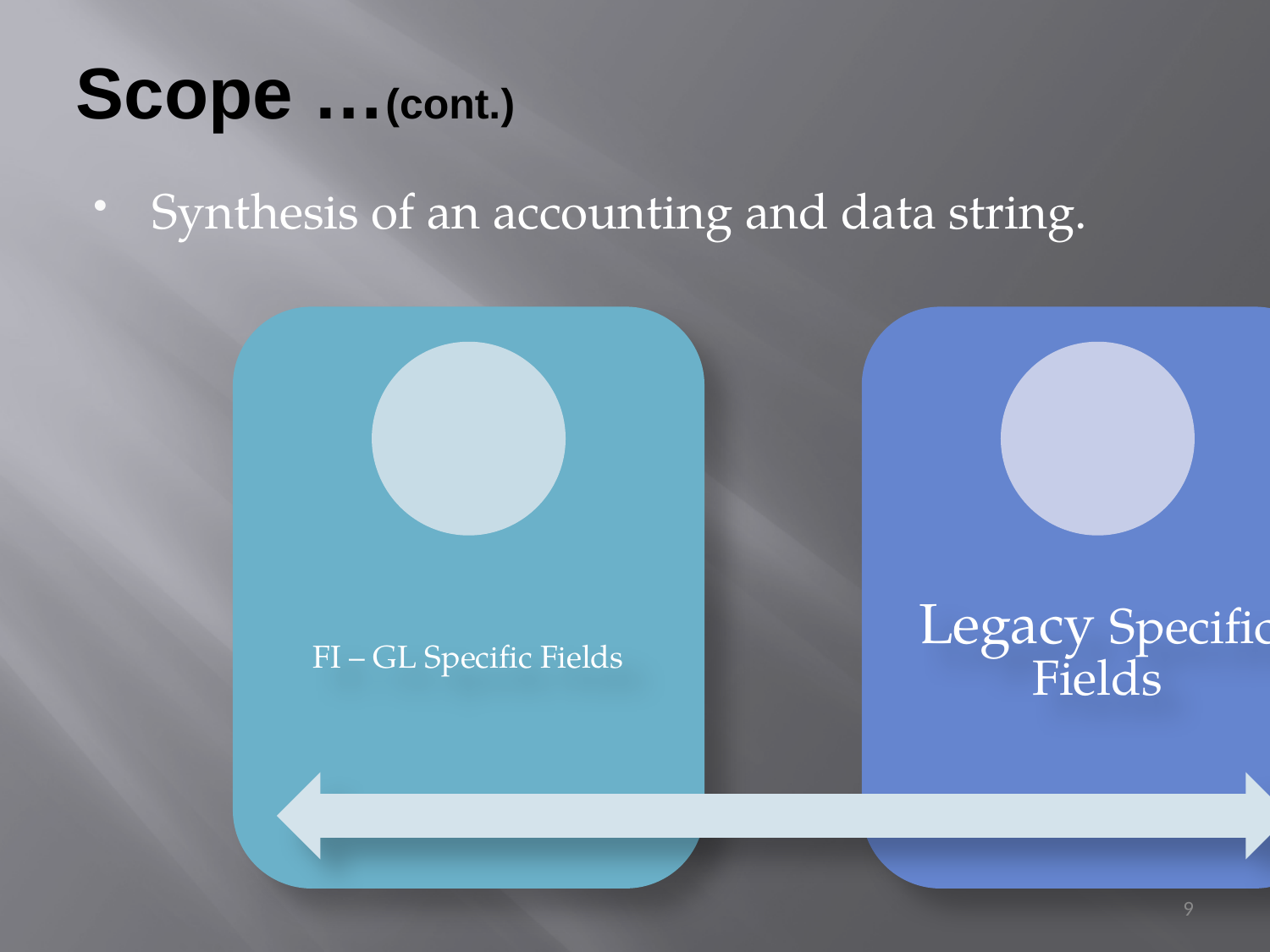

# Scope …(cont.)
Synthesis of an accounting and data string.

FI – GL Specific Fields
Legacy Specific Fields
9